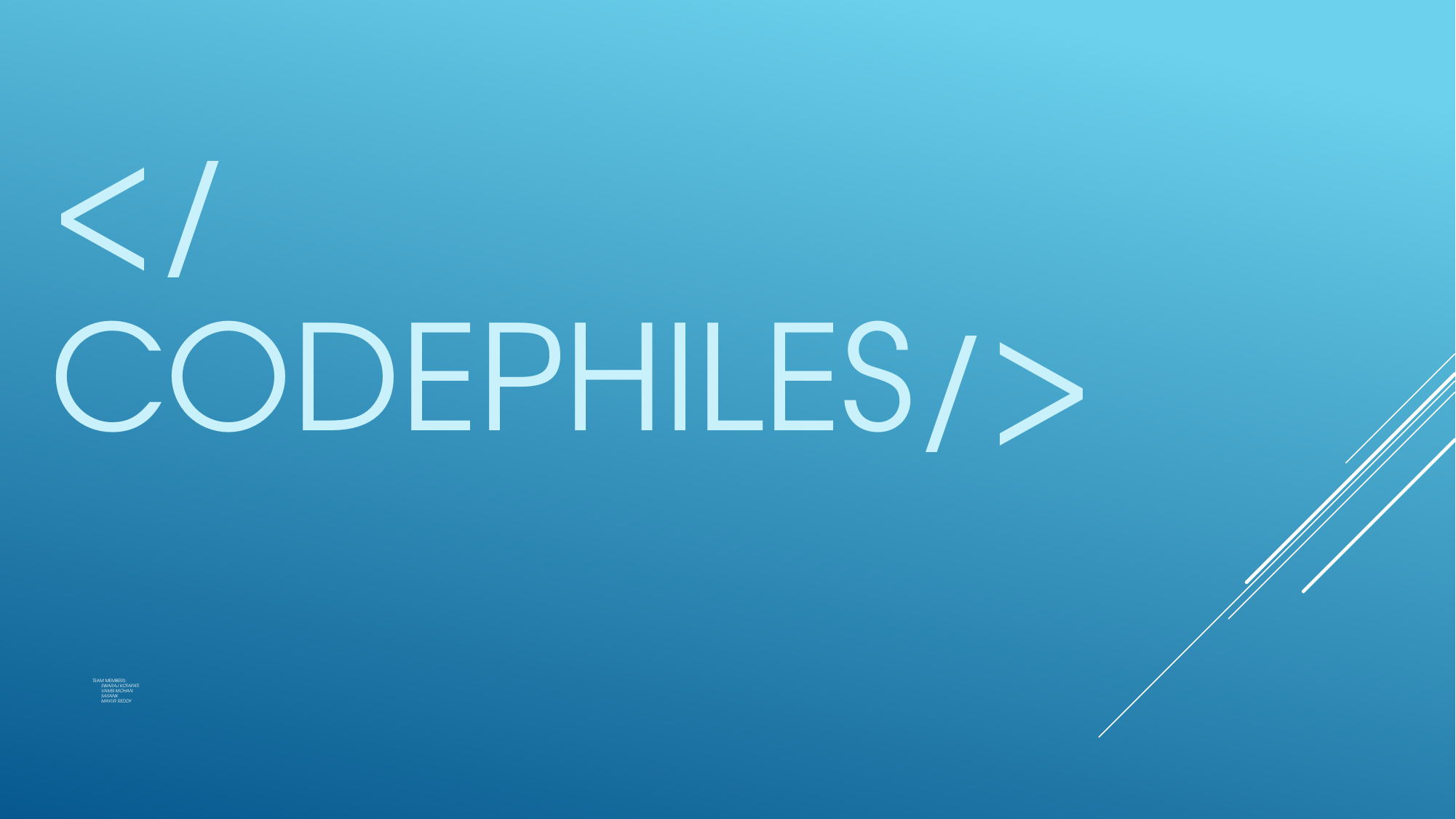

</CODEPHILES/>
# TEAM MEMBERS: SWARAJ KOTAPATI VAMSI MOHAN SASANK MAYUR REDDY